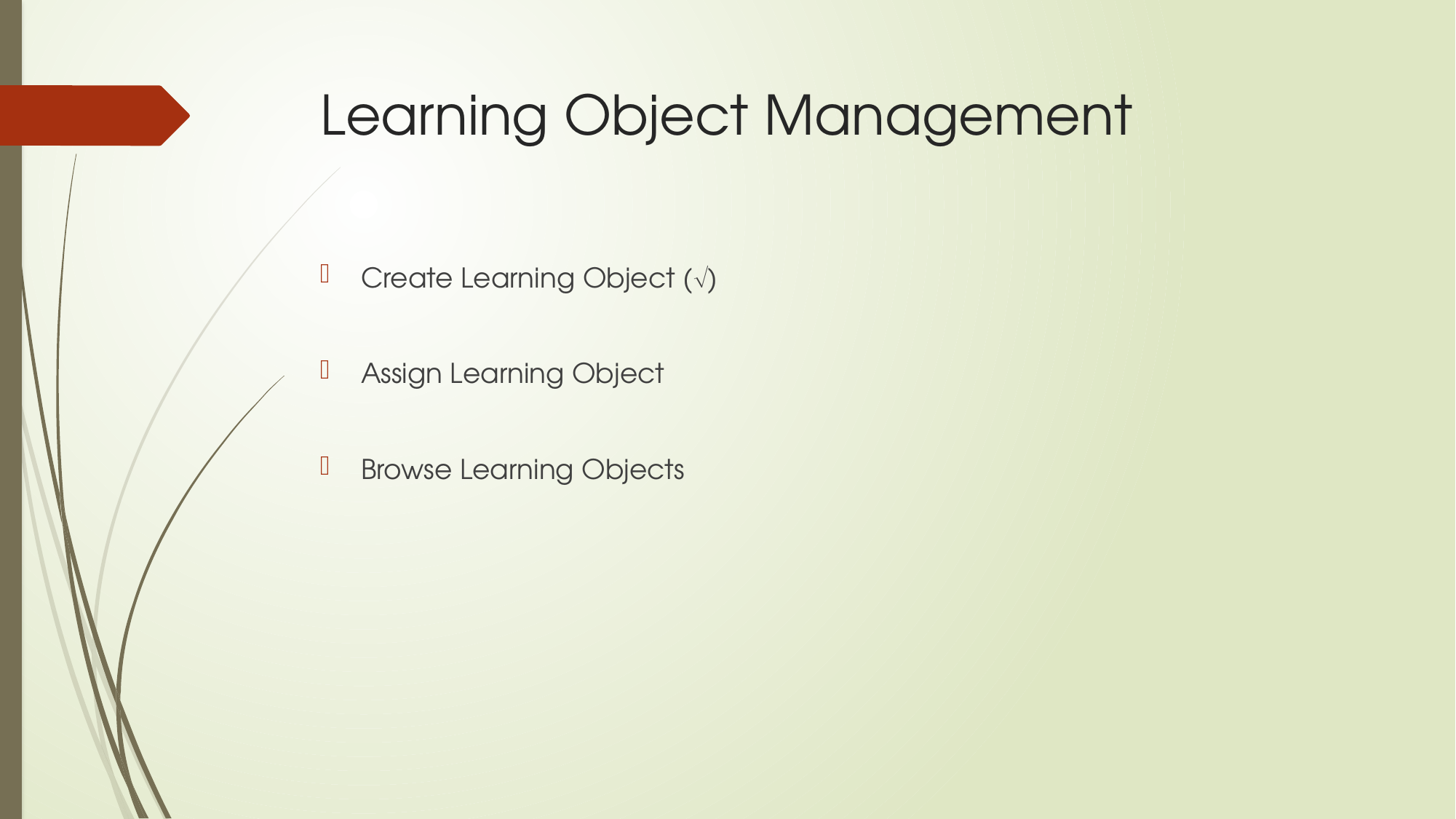

# Learning Object Management
Create Learning Object (√)

Assign Learning Object

Browse Learning Objects